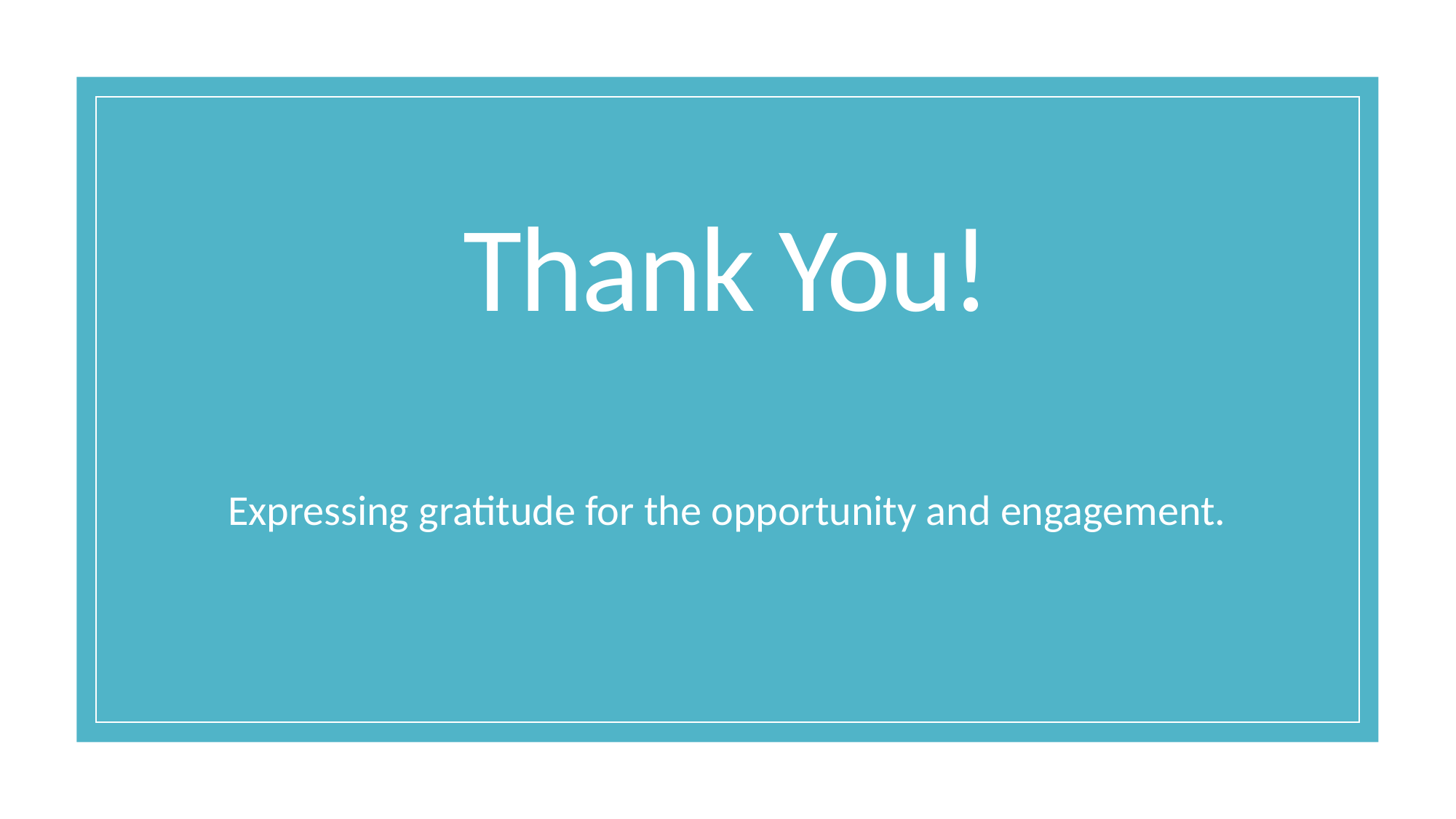

# Thank You!
Expressing gratitude for the opportunity and engagement.